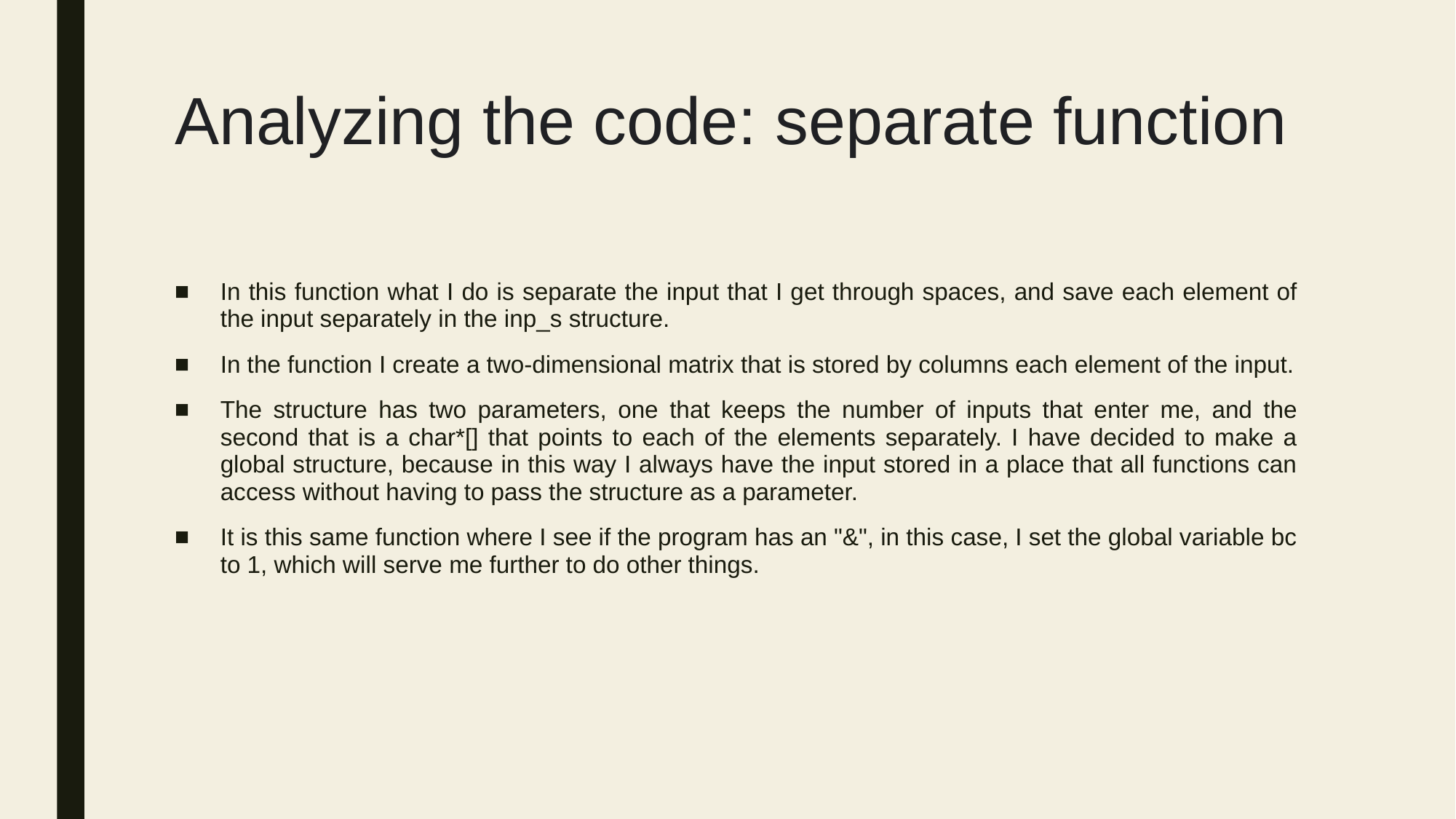

# Analyzing the code: separate function
In this function what I do is separate the input that I get through spaces, and save each element of the input separately in the inp_s structure.
In the function I create a two-dimensional matrix that is stored by columns each element of the input.
The structure has two parameters, one that keeps the number of inputs that enter me, and the second that is a char*[] that points to each of the elements separately. I have decided to make a global structure, because in this way I always have the input stored in a place that all functions can access without having to pass the structure as a parameter.
It is this same function where I see if the program has an "&", in this case, I set the global variable bc to 1, which will serve me further to do other things.